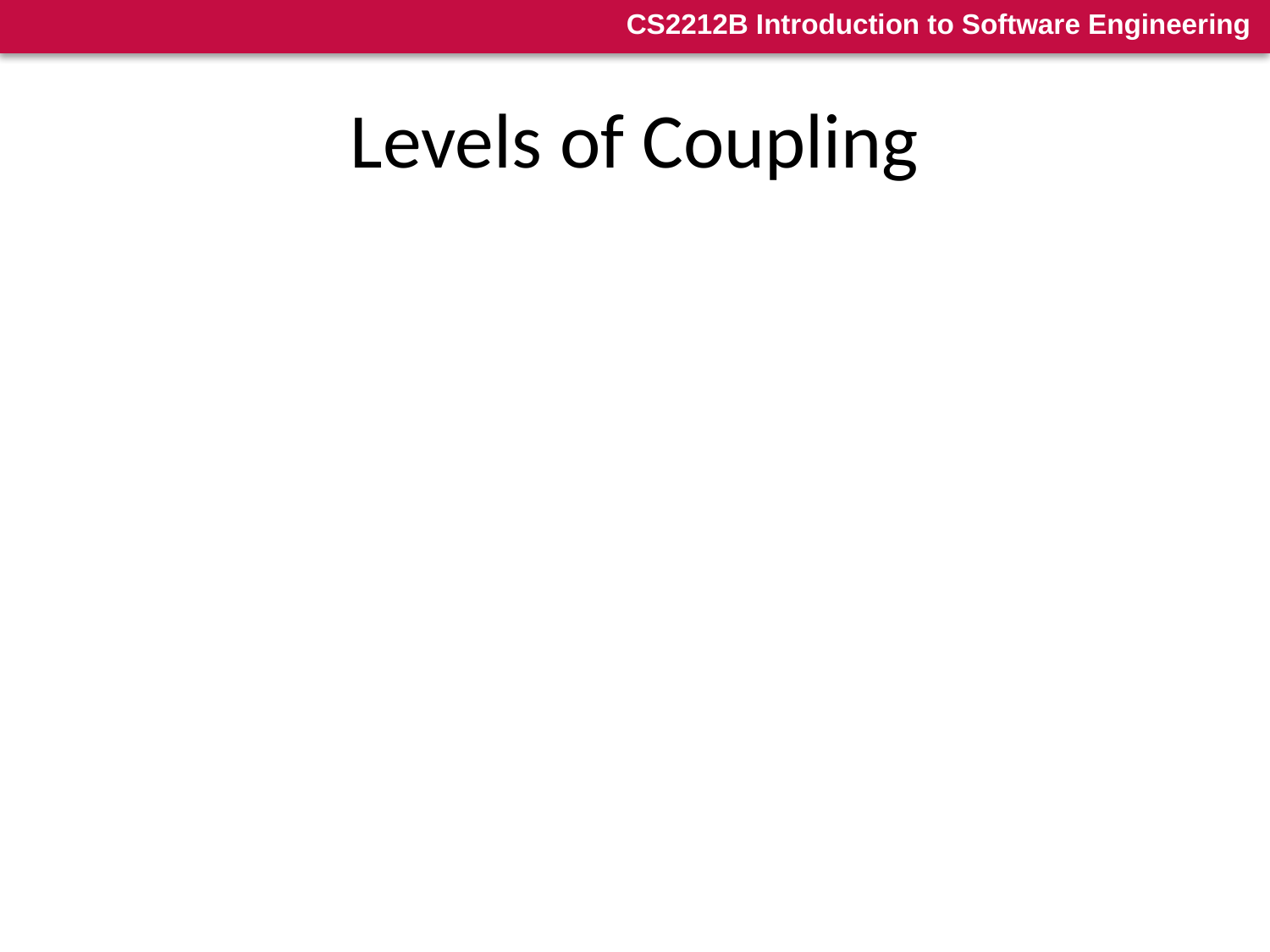

# Levels of Coupling
5. Content Coupling (High Coupling - Bad)
4. Common Coupling
3. Control Coupling
2. Stamp Coupling
1. Data Coupling (Low Coupling - Good)